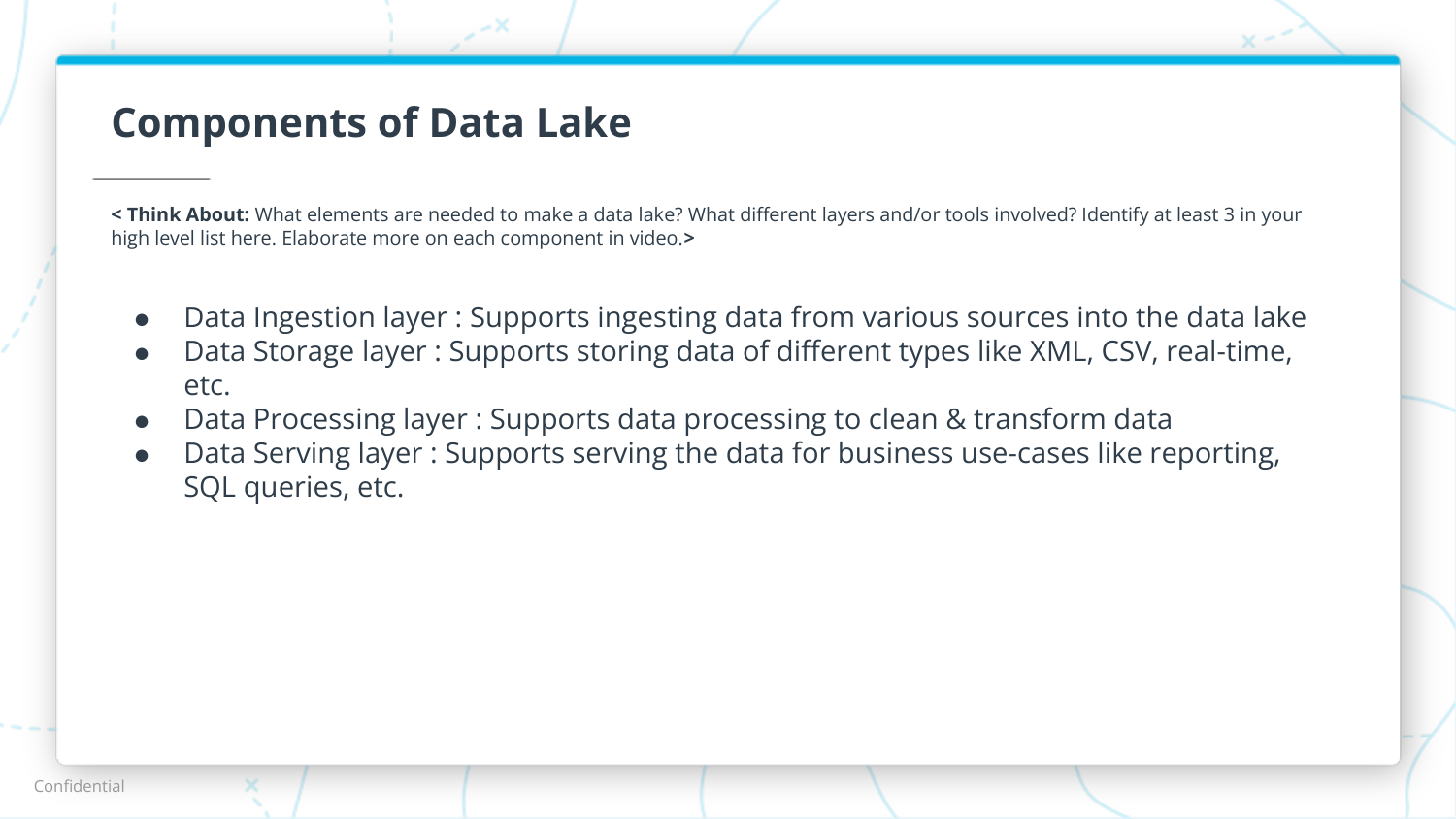

# Components of Data Lake
< Think About: What elements are needed to make a data lake? What different layers and/or tools involved? Identify at least 3 in your high level list here. Elaborate more on each component in video.>
Data Ingestion layer : Supports ingesting data from various sources into the data lake
Data Storage layer : Supports storing data of different types like XML, CSV, real-time, etc.
Data Processing layer : Supports data processing to clean & transform data
Data Serving layer : Supports serving the data for business use-cases like reporting, SQL queries, etc.